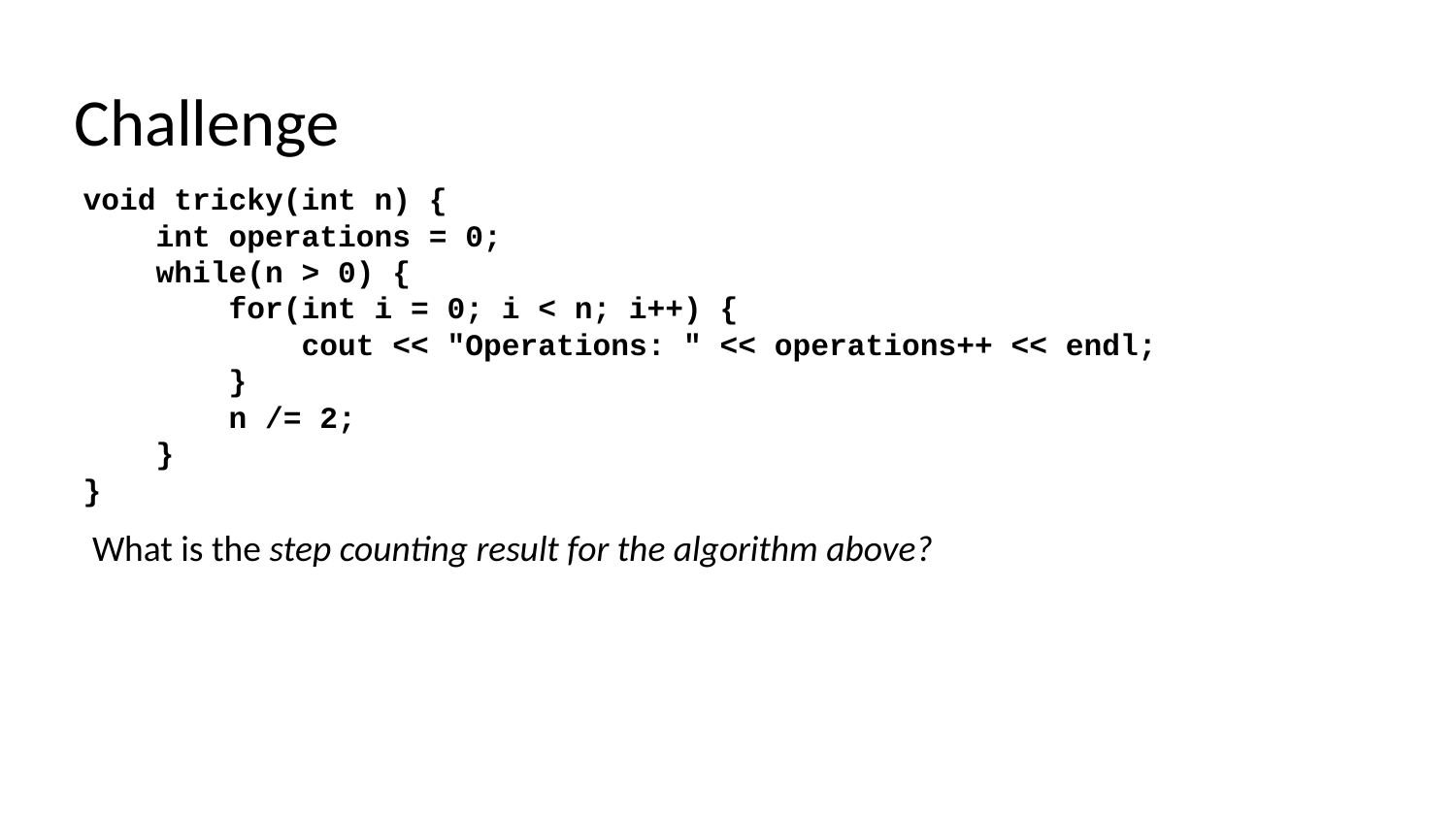

# Challenge
void tricky(int n) {
    int operations = 0;
    while(n > 0) {
        for(int i = 0; i < n; i++) {
            cout << "Operations: " << operations++ << endl;
        }
        n /= 2;
    }
}
What is the step counting result for the algorithm above?